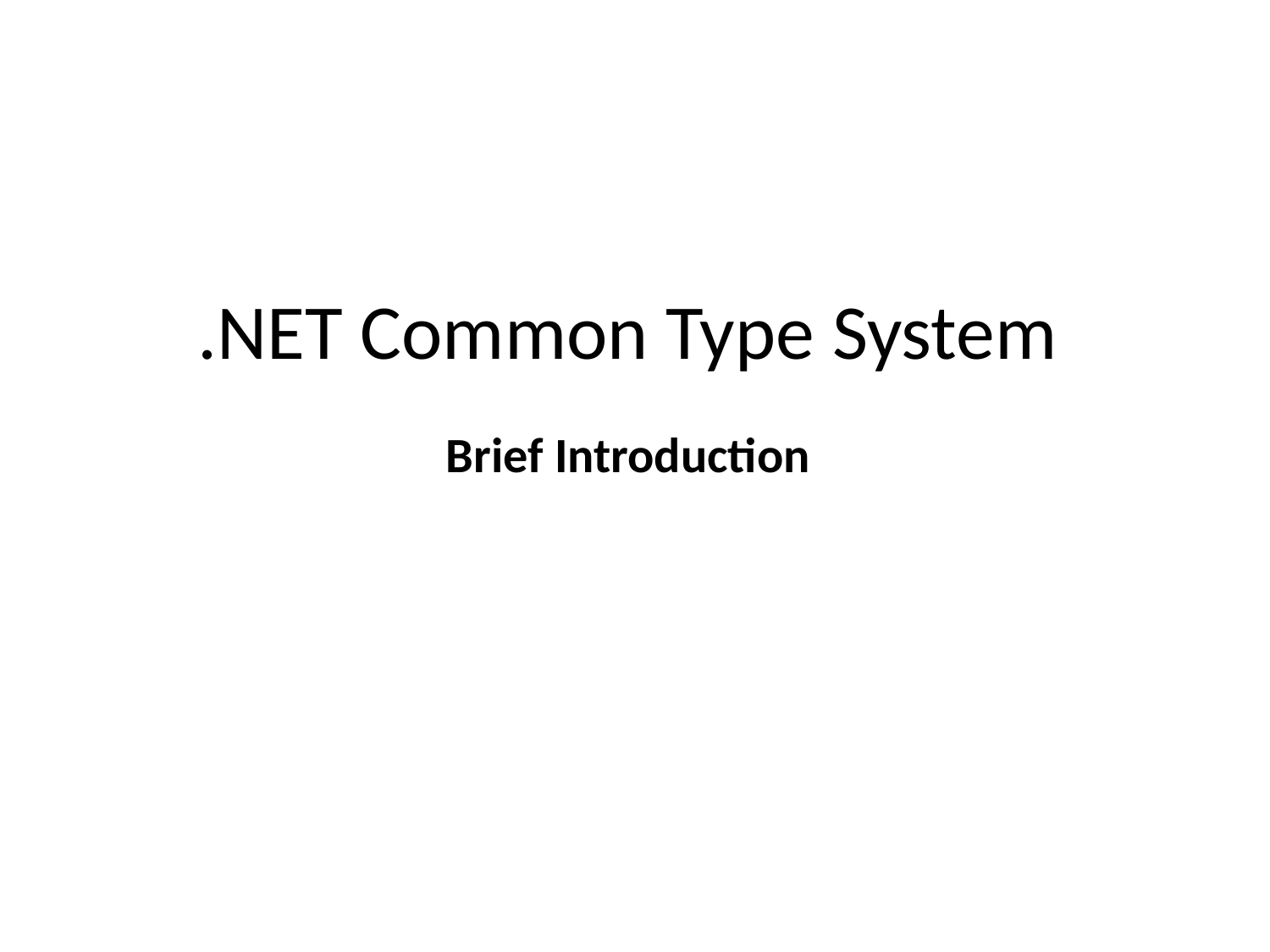

# .NET Common Type System
Brief Introduction